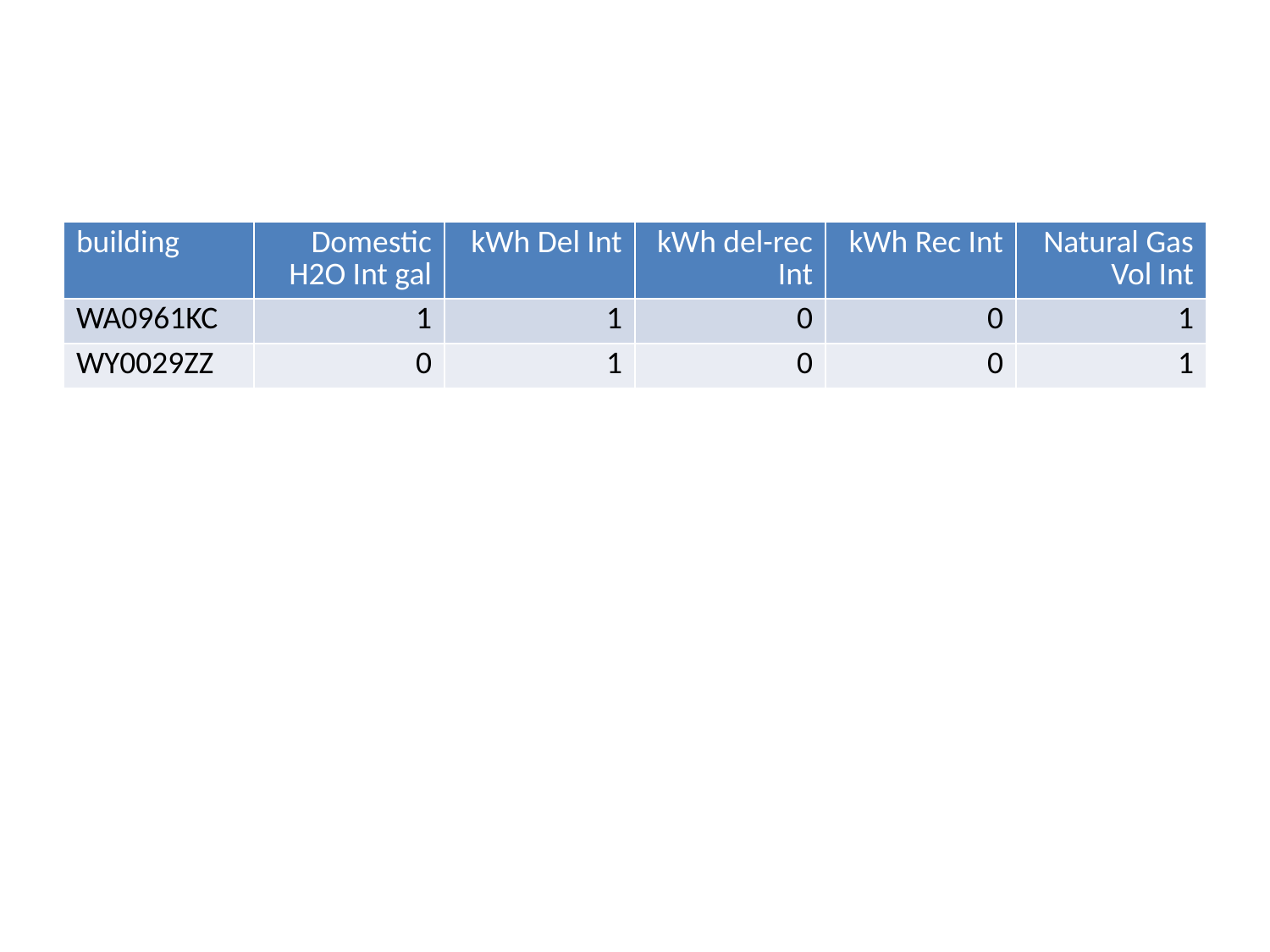

| building | Domestic H2O Int gal | kWh Del Int | kWh del-rec Int | kWh Rec Int | Natural Gas Vol Int |
| --- | --- | --- | --- | --- | --- |
| WA0961KC | 1 | 1 | 0 | 0 | 1 |
| WY0029ZZ | 0 | 1 | 0 | 0 | 1 |